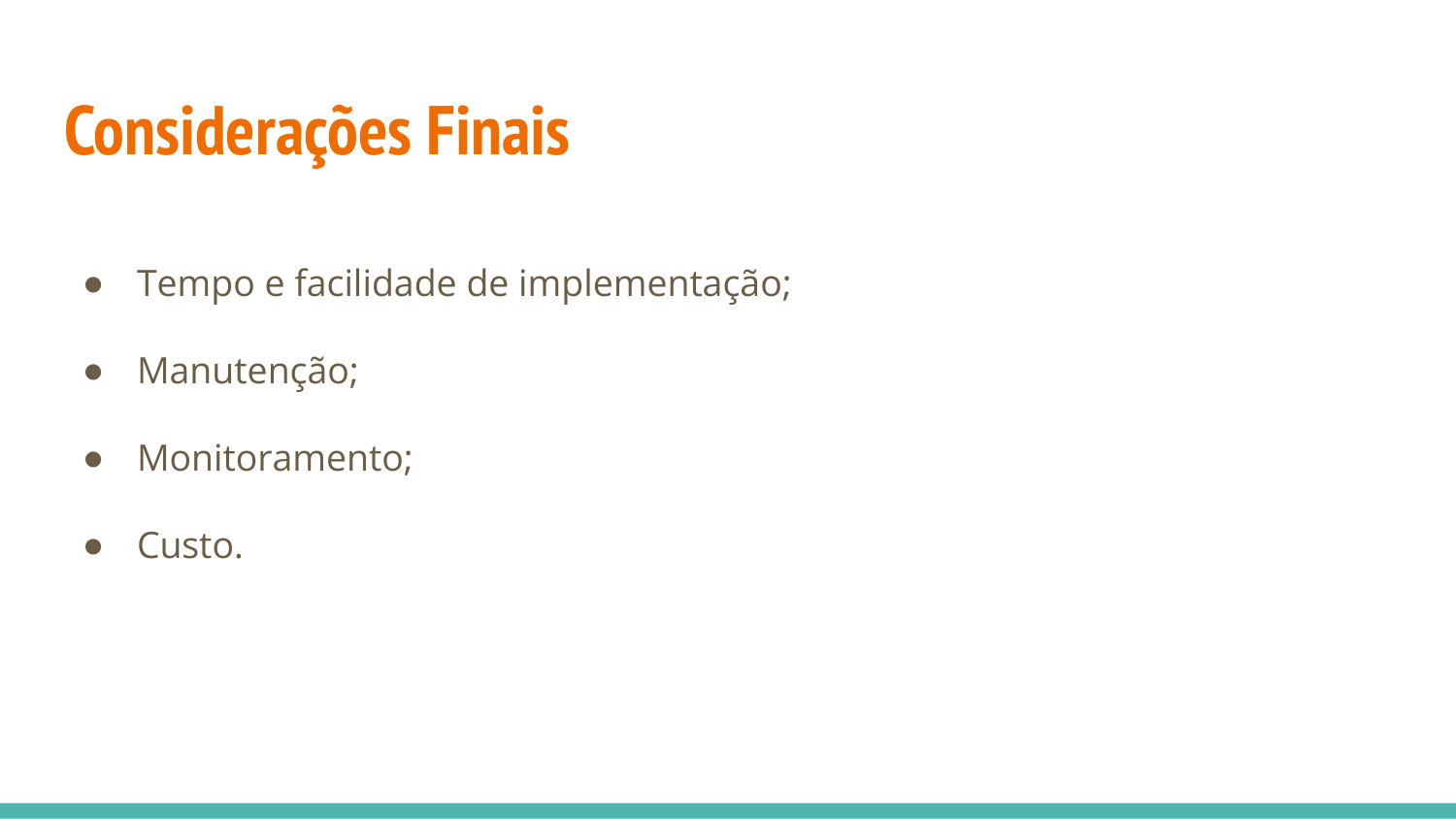

# Considerações Finais
Tempo e facilidade de implementação;
Manutenção;
Monitoramento;
Custo.